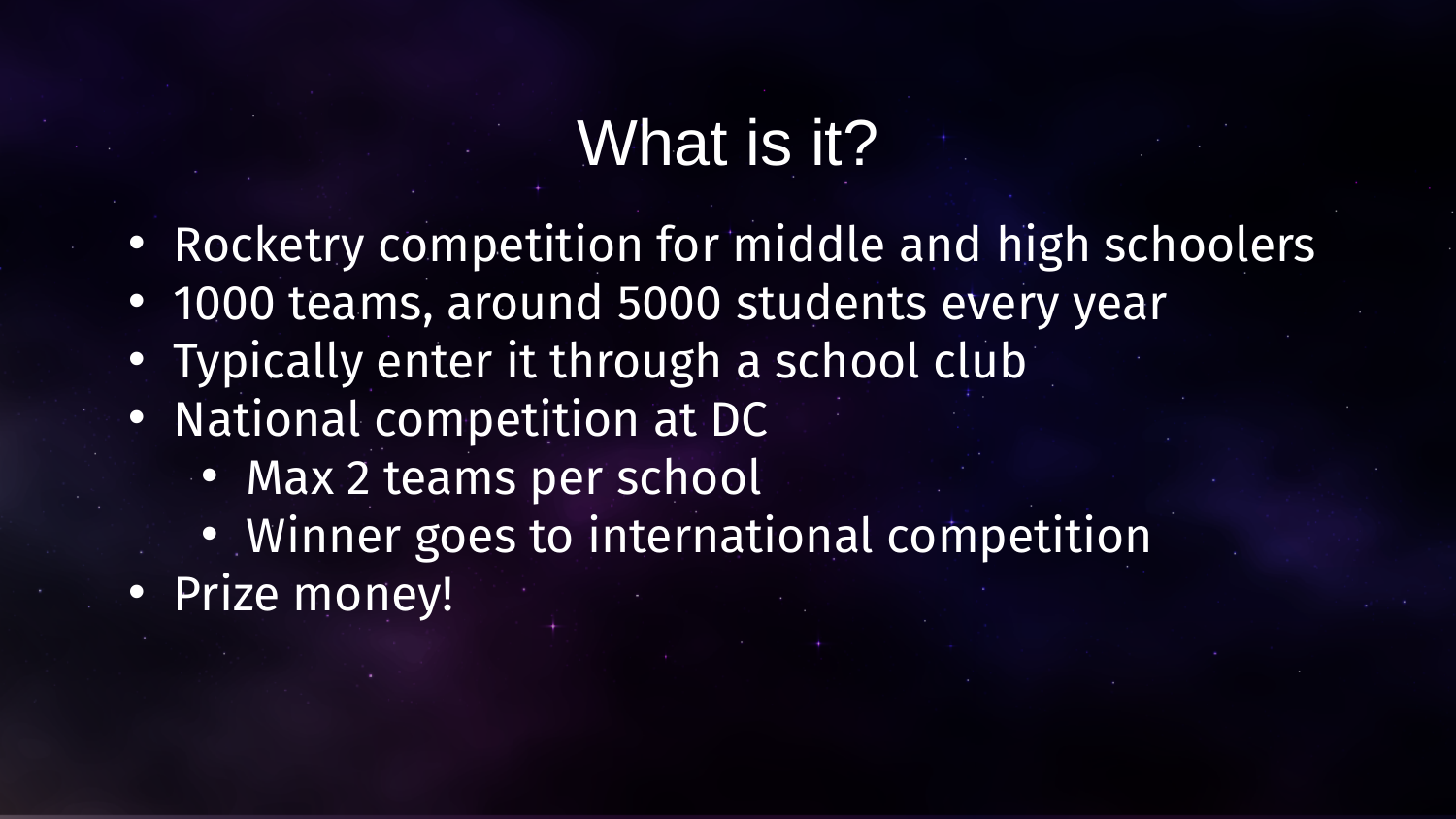

# What is it?
Rocketry competition for middle and high schoolers
1000 teams, around 5000 students every year
Typically enter it through a school club
National competition at DC
Max 2 teams per school
Winner goes to international competition
Prize money!